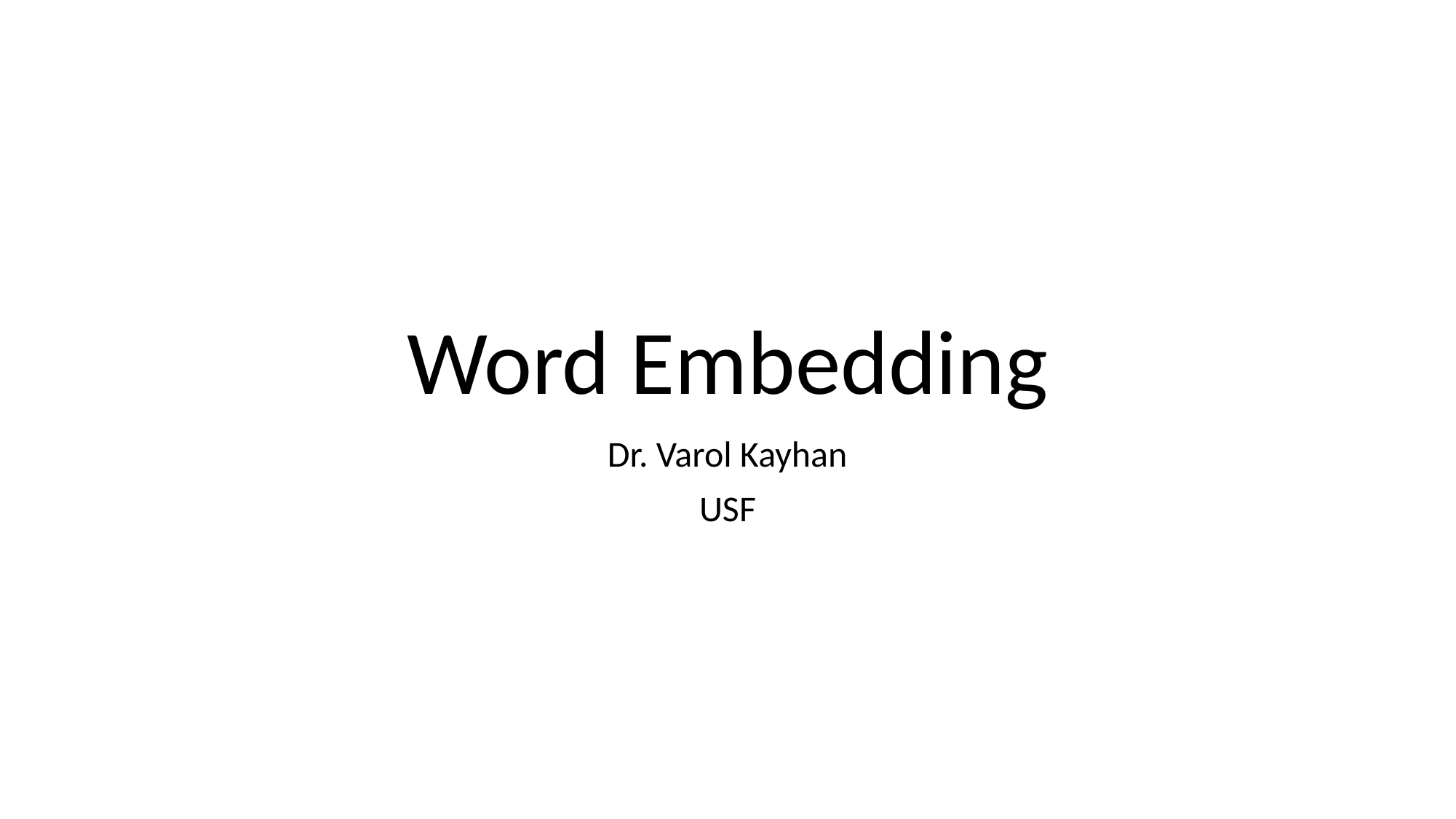

# Word Embedding
Dr. Varol Kayhan
USF